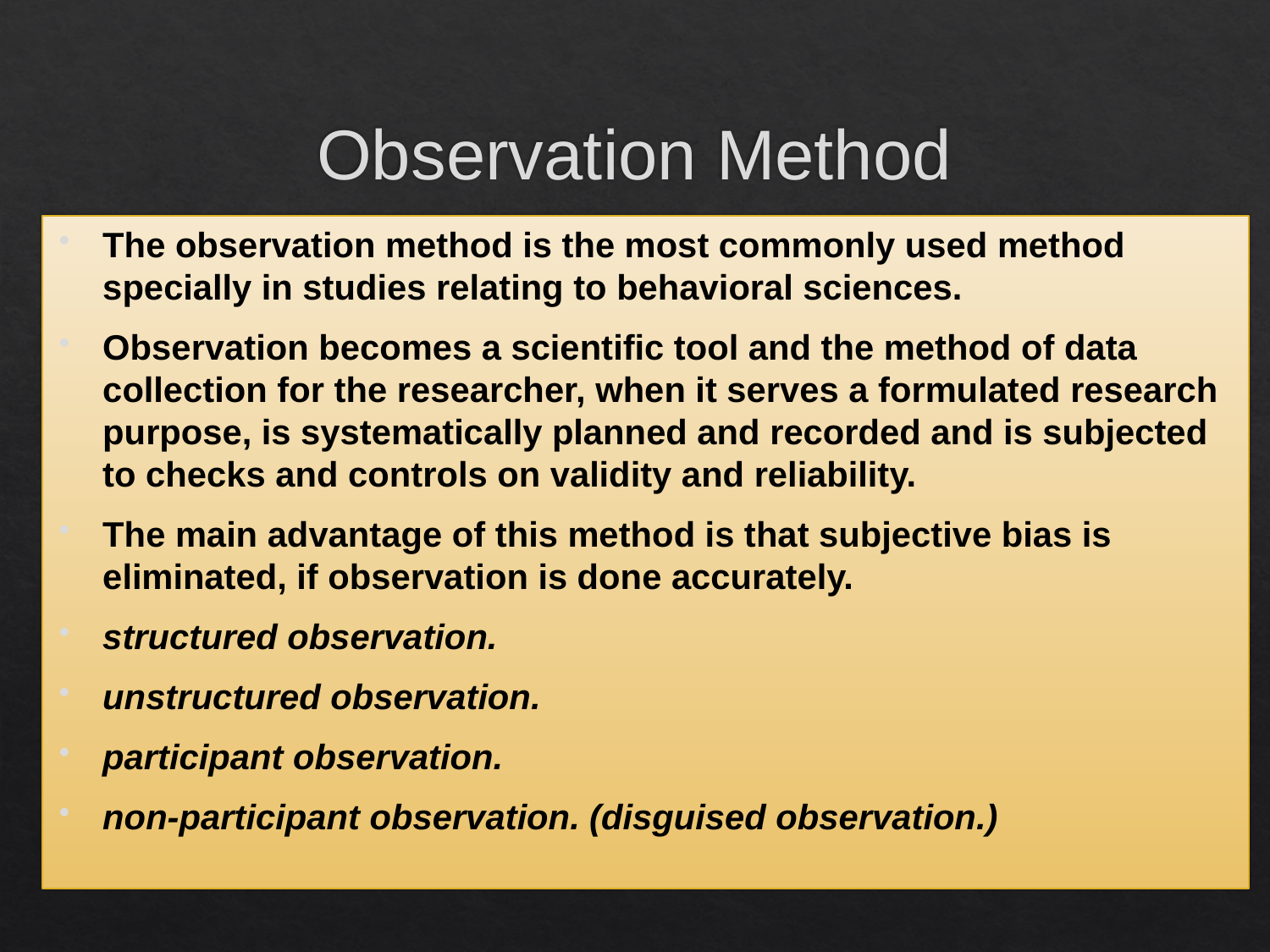

# Observation Method
The observation method is the most commonly used method specially in studies relating to behavioral sciences.
Observation becomes a scientific tool and the method of data collection for the researcher, when it serves a formulated research purpose, is systematically planned and recorded and is subjected to checks and controls on validity and reliability.
The main advantage of this method is that subjective bias is eliminated, if observation is done accurately.
structured observation.
unstructured observation.
participant observation.
non-participant observation. (disguised observation.)